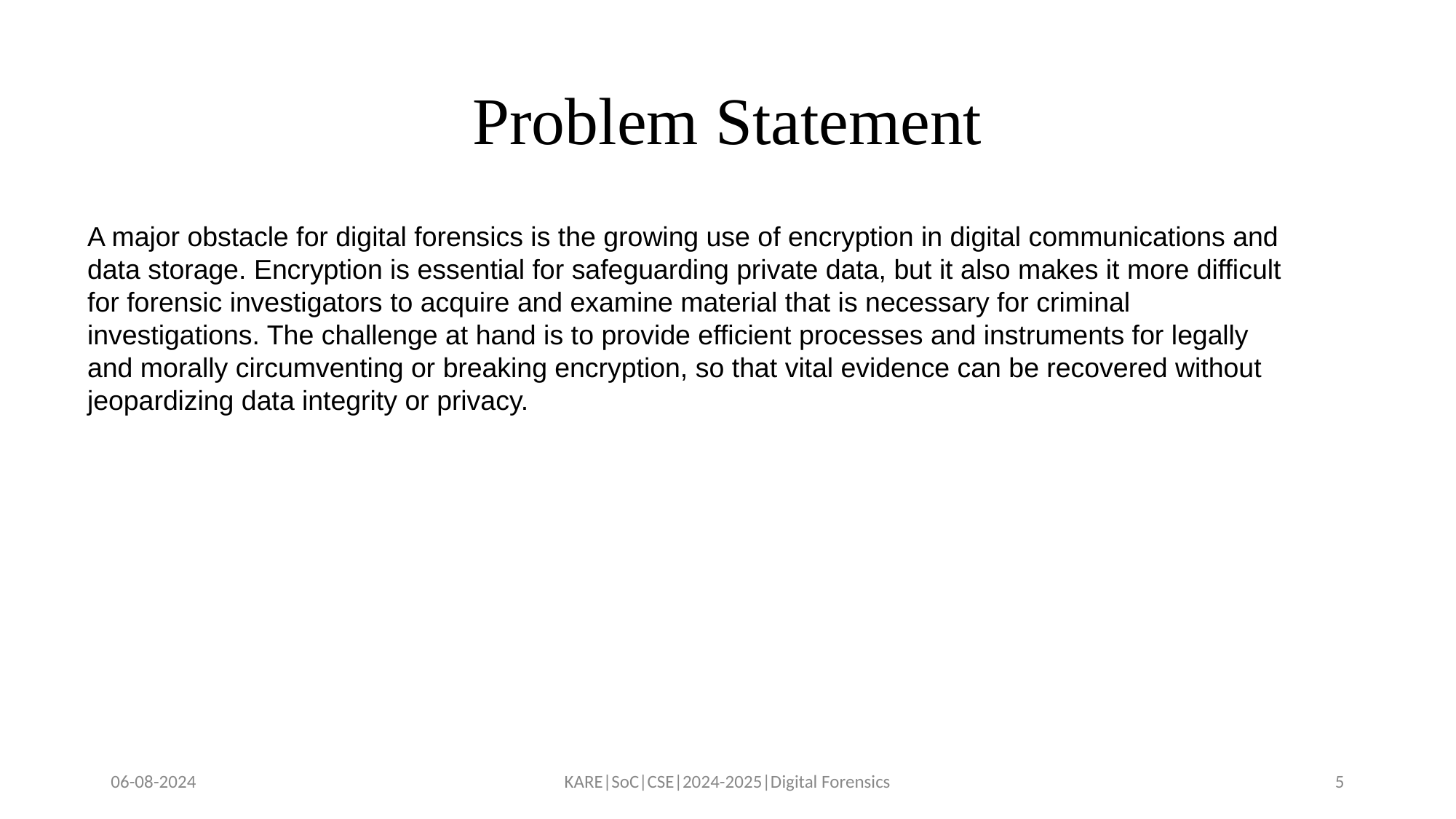

# Problem Statement
A major obstacle for digital forensics is the growing use of encryption in digital communications and data storage. Encryption is essential for safeguarding private data, but it also makes it more difficult for forensic investigators to acquire and examine material that is necessary for criminal investigations. The challenge at hand is to provide efficient processes and instruments for legally and morally circumventing or breaking encryption, so that vital evidence can be recovered without jeopardizing data integrity or privacy.

06-08-2024
KARE|SoC|CSE|2024-2025|Digital Forensics
5